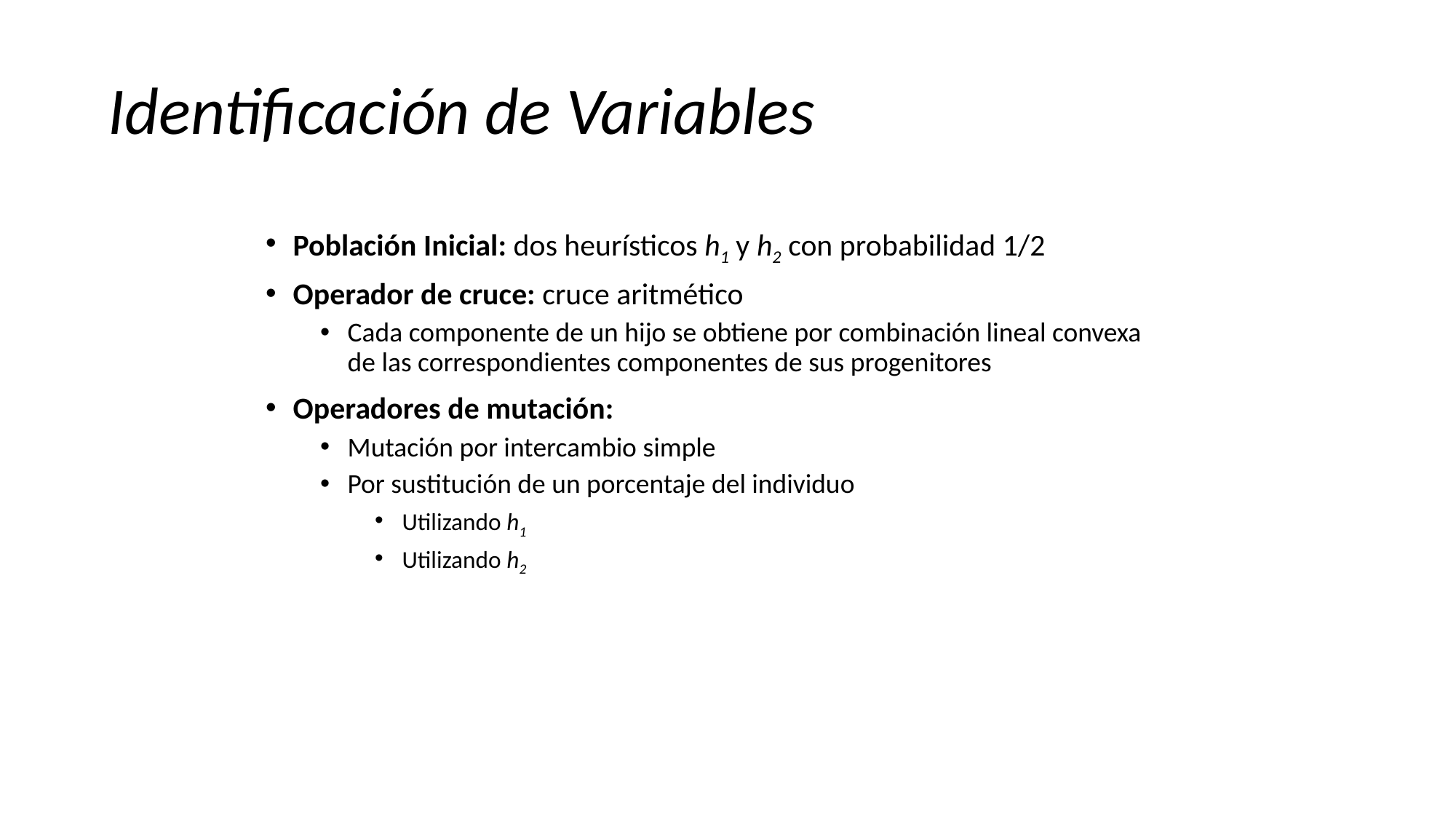

# Identificación de Variables
Población Inicial: dos heurísticos h1 y h2 con probabilidad 1/2
Operador de cruce: cruce aritmético
Cada componente de un hijo se obtiene por combinación lineal convexa de las correspondientes componentes de sus progenitores
Operadores de mutación:
Mutación por intercambio simple
Por sustitución de un porcentaje del individuo
Utilizando h1
Utilizando h2